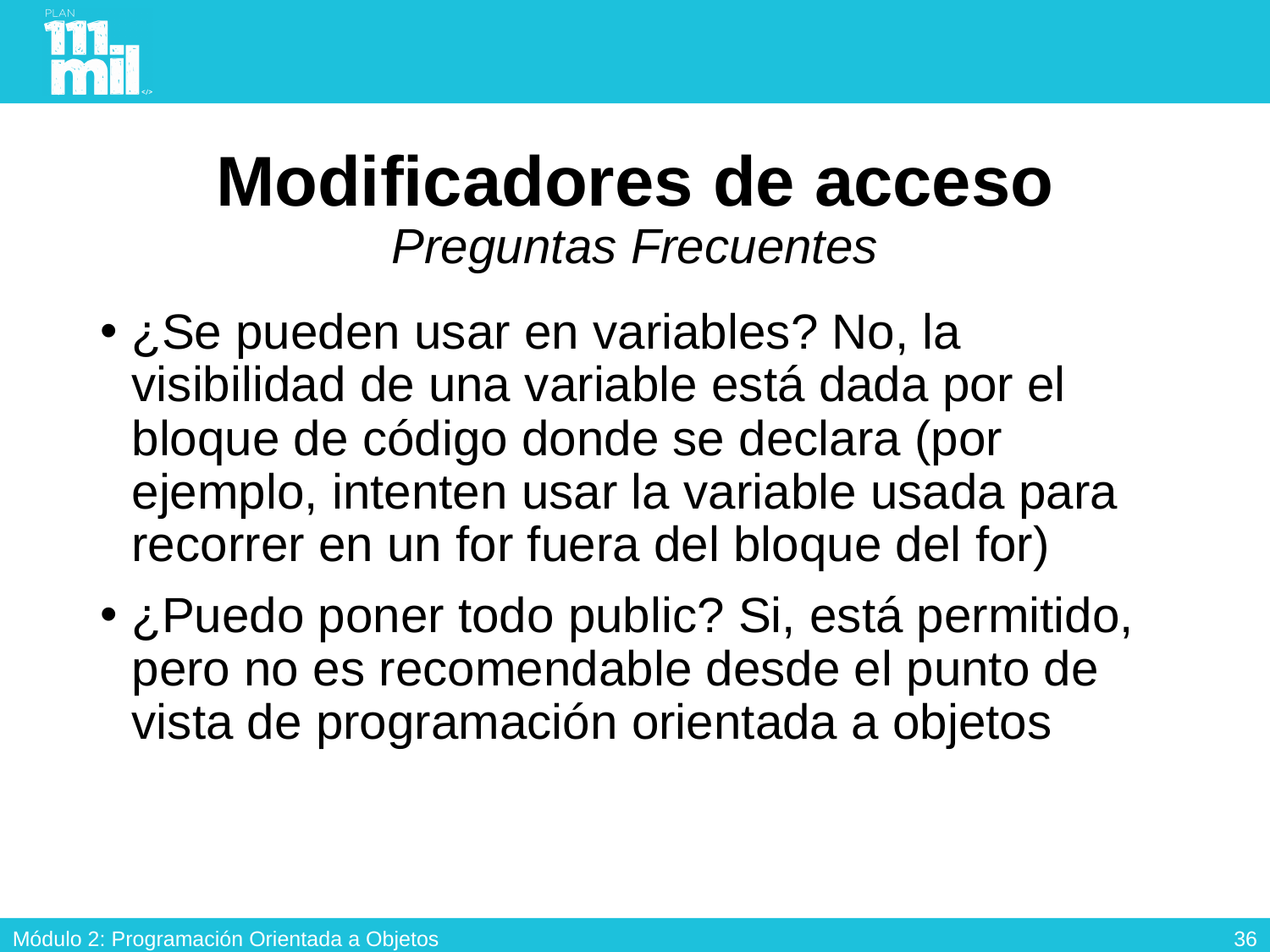

# Modificadores de acceso Preguntas Frecuentes
¿Se pueden usar en variables? No, la visibilidad de una variable está dada por el bloque de código donde se declara (por ejemplo, intenten usar la variable usada para recorrer en un for fuera del bloque del for)
¿Puedo poner todo public? Si, está permitido, pero no es recomendable desde el punto de vista de programación orientada a objetos
36
Módulo 2: Programación Orientada a Objetos